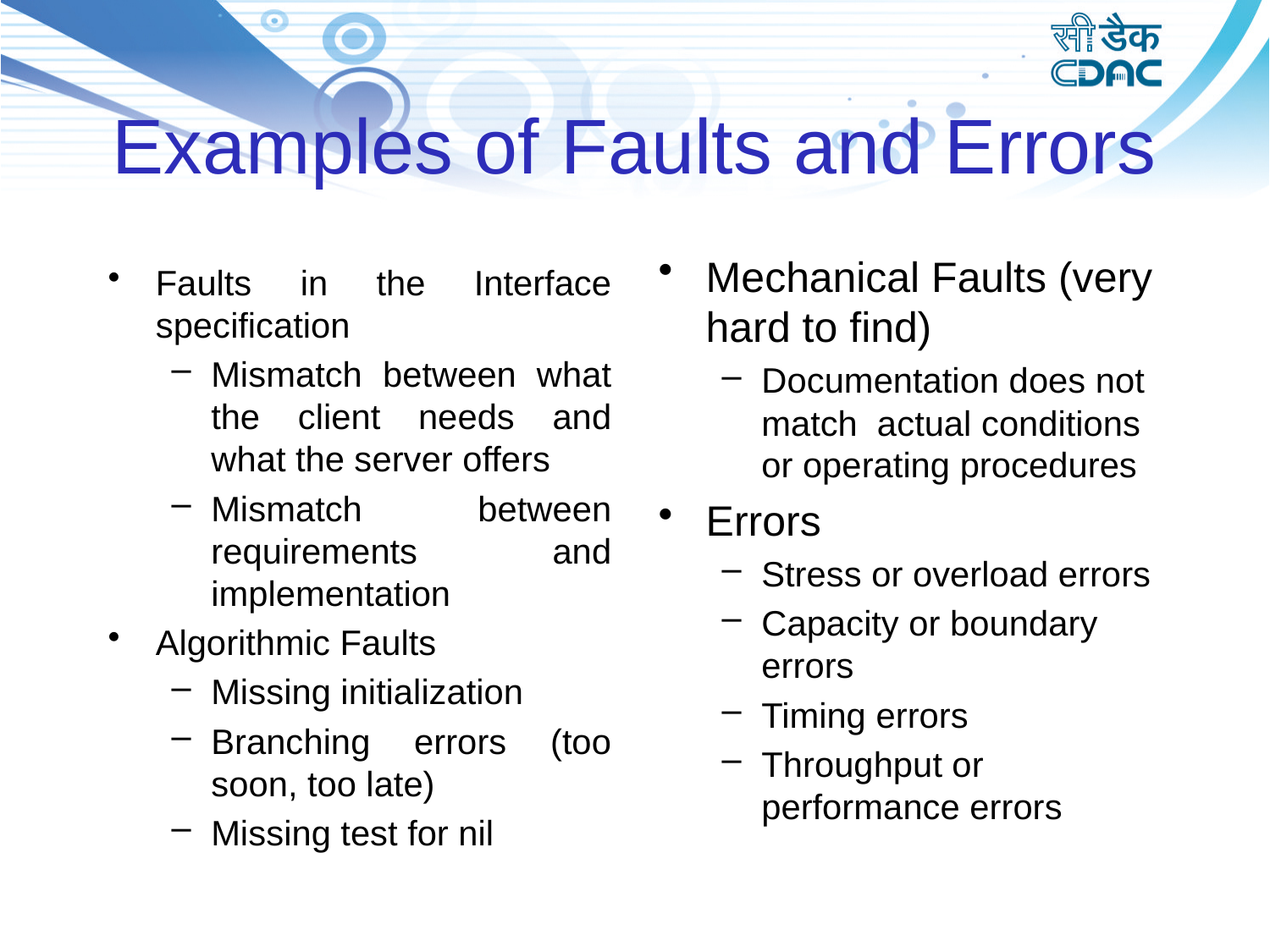

# Examples of Faults and Errors
Mechanical Faults (very hard to find)
Documentation does not match  actual conditions or operating procedures
Errors
Stress or overload errors
Capacity or boundary errors
Timing errors
Throughput or performance errors

Faults in the Interface specification
Mismatch between what the client needs and what the server offers
Mismatch between requirements and implementation
Algorithmic Faults
Missing initialization
Branching errors (too soon, too late)
Missing test for nil